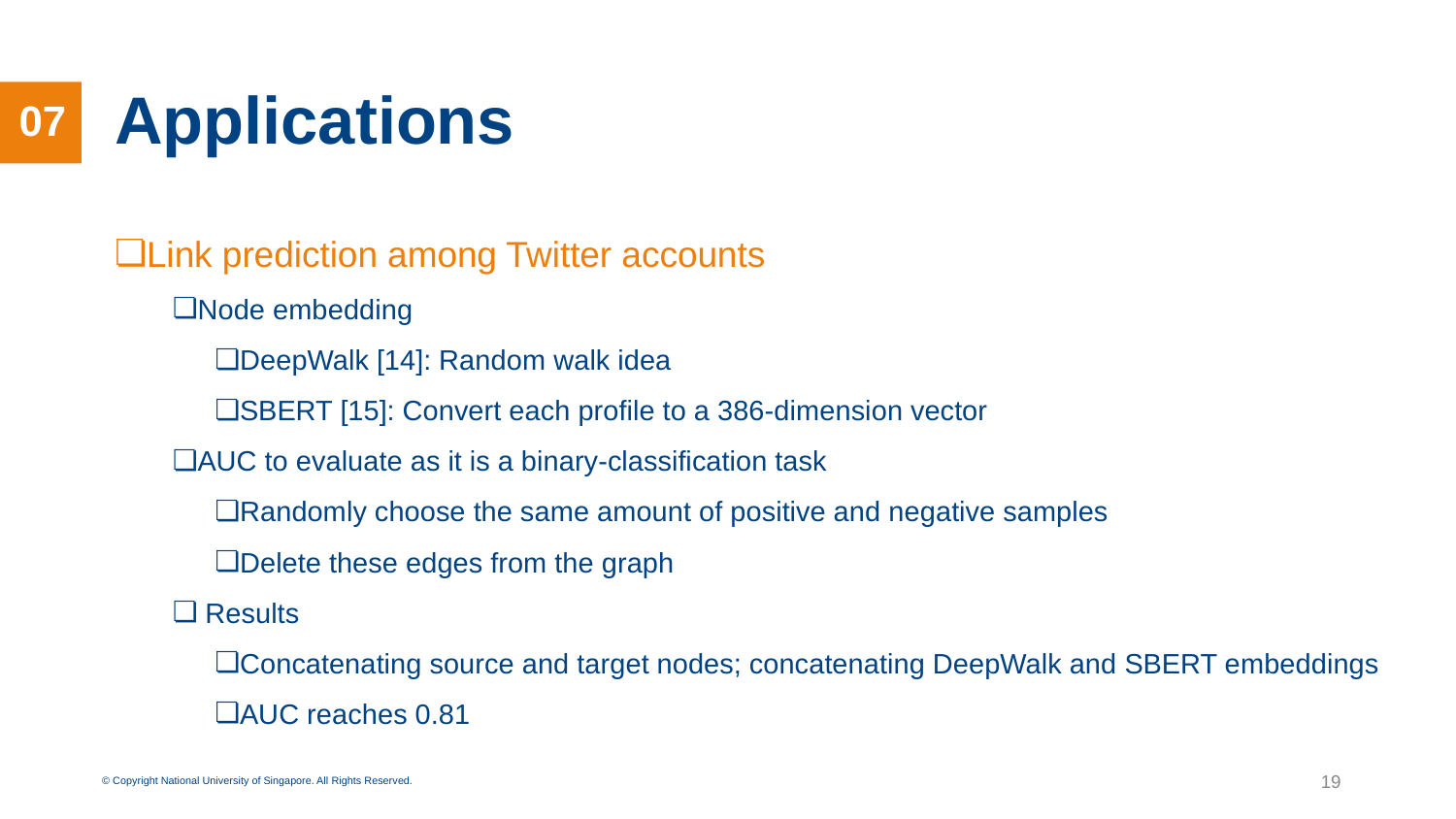

# Applications
07
Link prediction among Twitter accounts
Node embedding
DeepWalk [14]: Random walk idea
SBERT [15]: Convert each profile to a 386-dimension vector
AUC to evaluate as it is a binary-classification task
Randomly choose the same amount of positive and negative samples
Delete these edges from the graph
 Results
Concatenating source and target nodes; concatenating DeepWalk and SBERT embeddings
AUC reaches 0.81
19